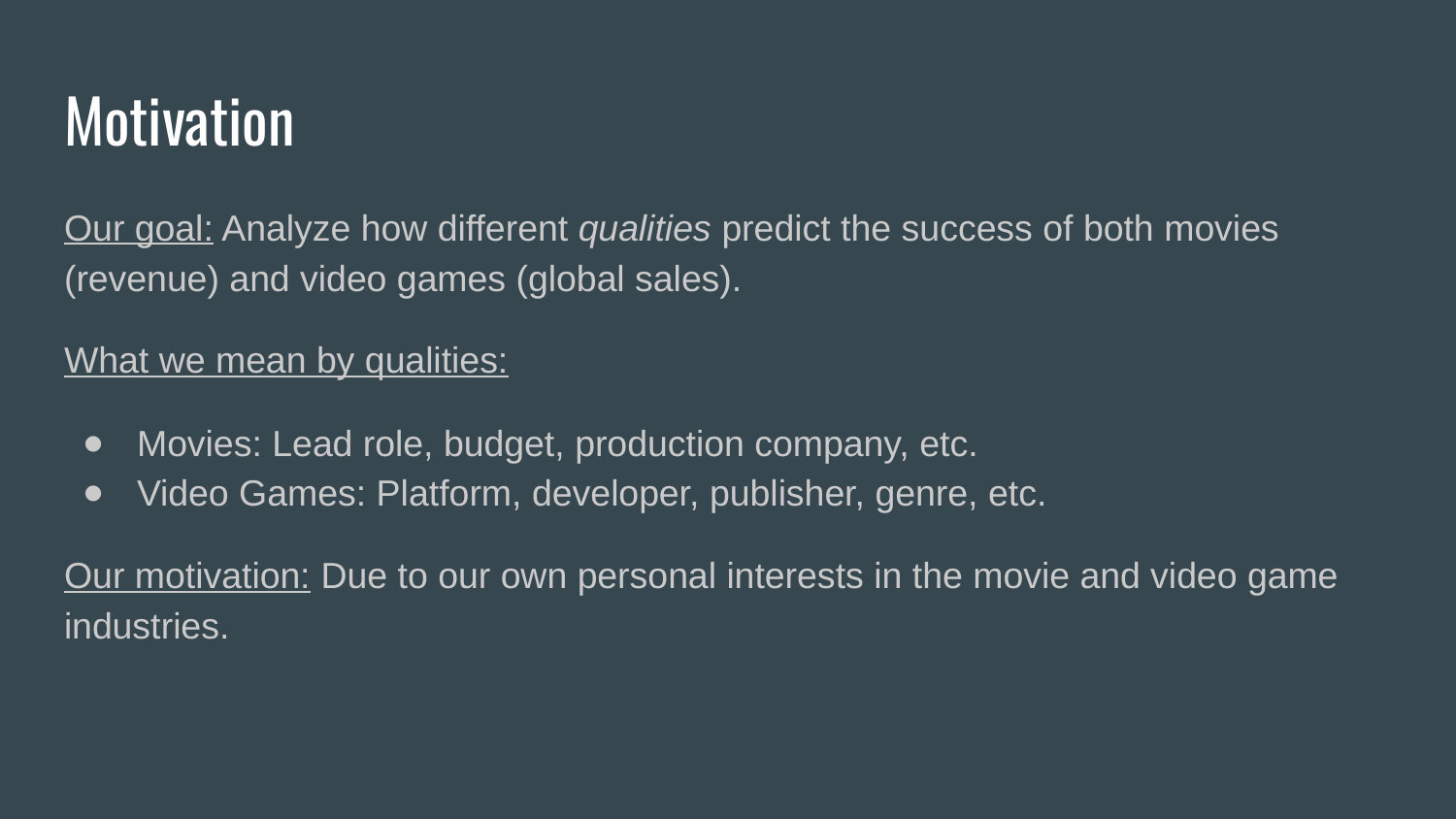

# Motivation
Our goal: Analyze how different qualities predict the success of both movies (revenue) and video games (global sales).
What we mean by qualities:
Movies: Lead role, budget, production company, etc.
Video Games: Platform, developer, publisher, genre, etc.
Our motivation: Due to our own personal interests in the movie and video game industries.